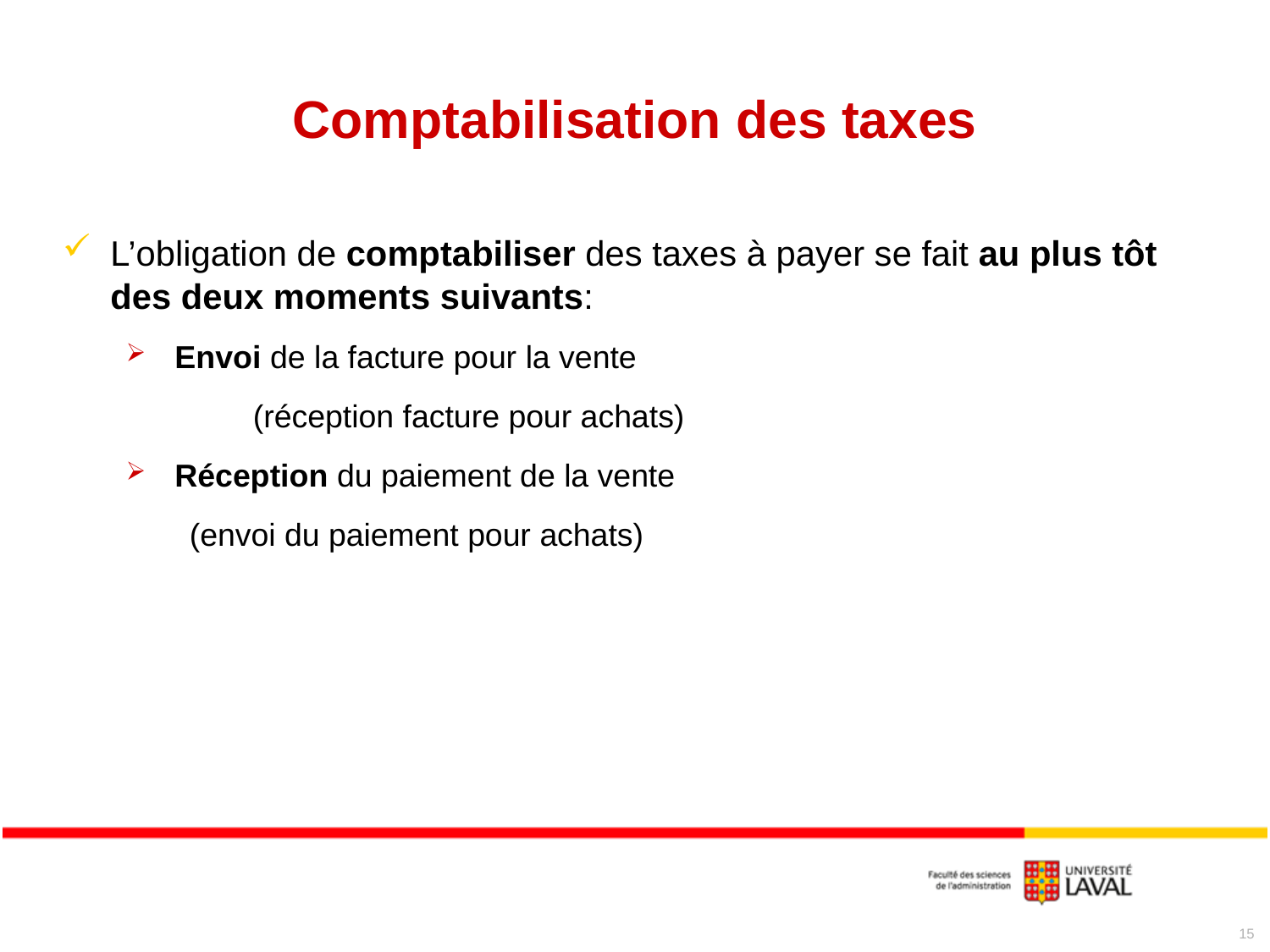

# Comptabilisation des taxes
L’obligation de comptabiliser des taxes à payer se fait au plus tôt des deux moments suivants:
 Envoi de la facture pour la vente
	(réception facture pour achats)
 Réception du paiement de la vente
(envoi du paiement pour achats)

15